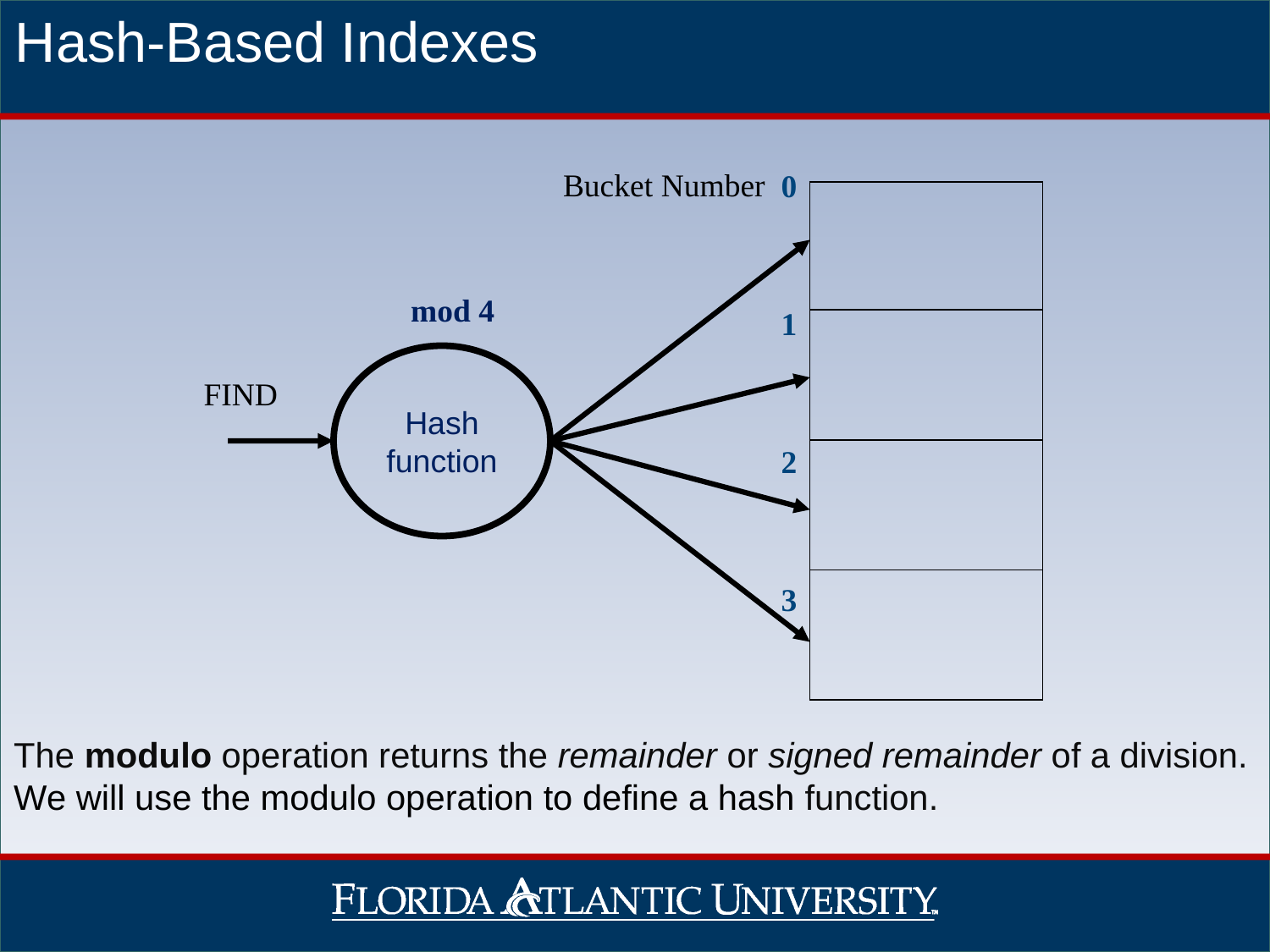

Hash-Based Indexes
Bucket Number
0
|  |
| --- |
|  |
|  |
|  |
mod 4
1
Hash function
FIND
2
3
The modulo operation returns the remainder or signed remainder of a division. We will use the modulo operation to define a hash function.